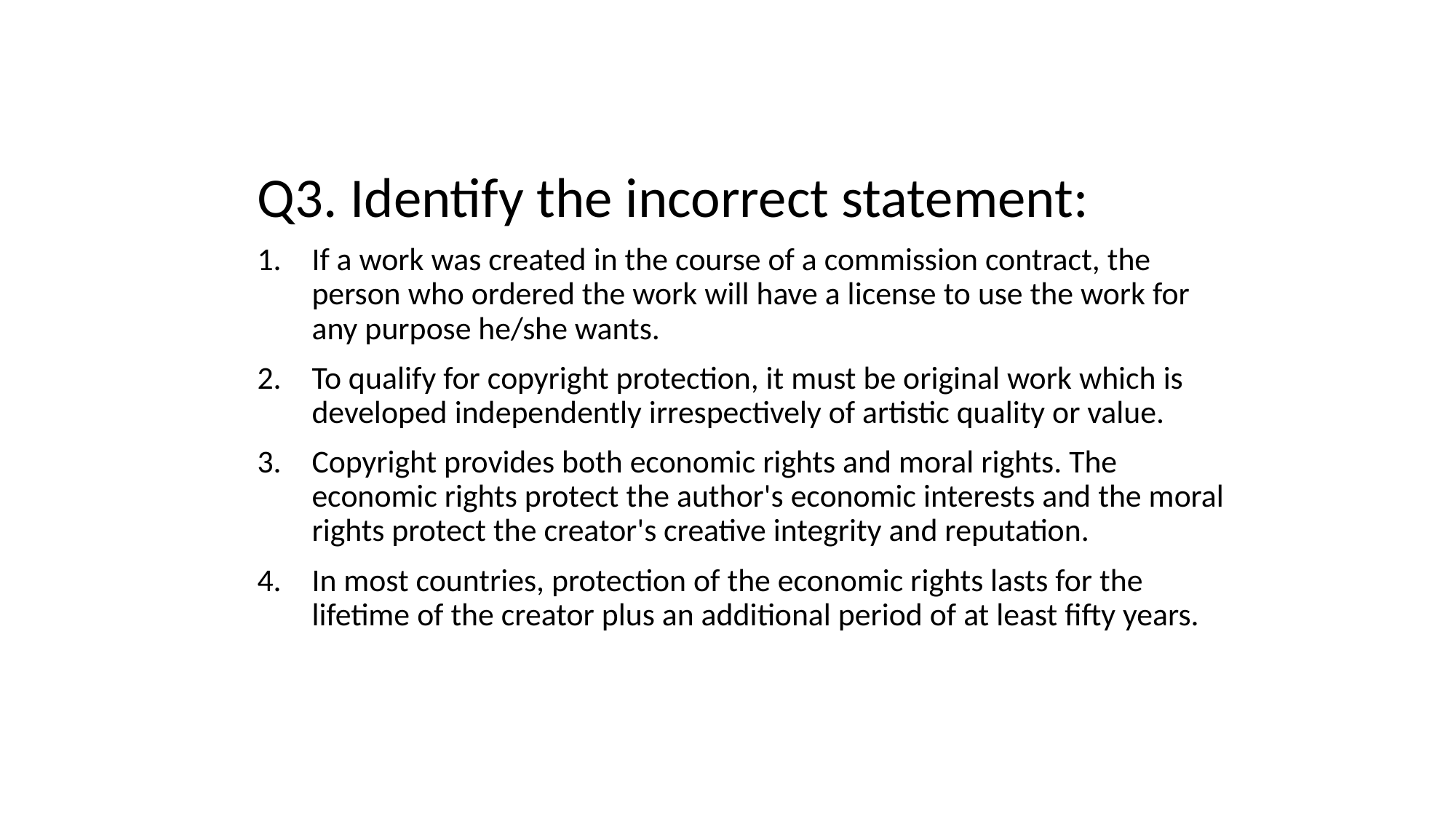

# Q3. Identify the incorrect statement:
If a work was created in the course of a commission contract, the person who ordered the work will have a license to use the work for any purpose he/she wants.
To qualify for copyright protection, it must be original work which is developed independently irrespectively of artistic quality or value.
Copyright provides both economic rights and moral rights. The economic rights protect the author's economic interests and the moral rights protect the creator's creative integrity and reputation.
In most countries, protection of the economic rights lasts for the lifetime of the creator plus an additional period of at least fifty years.